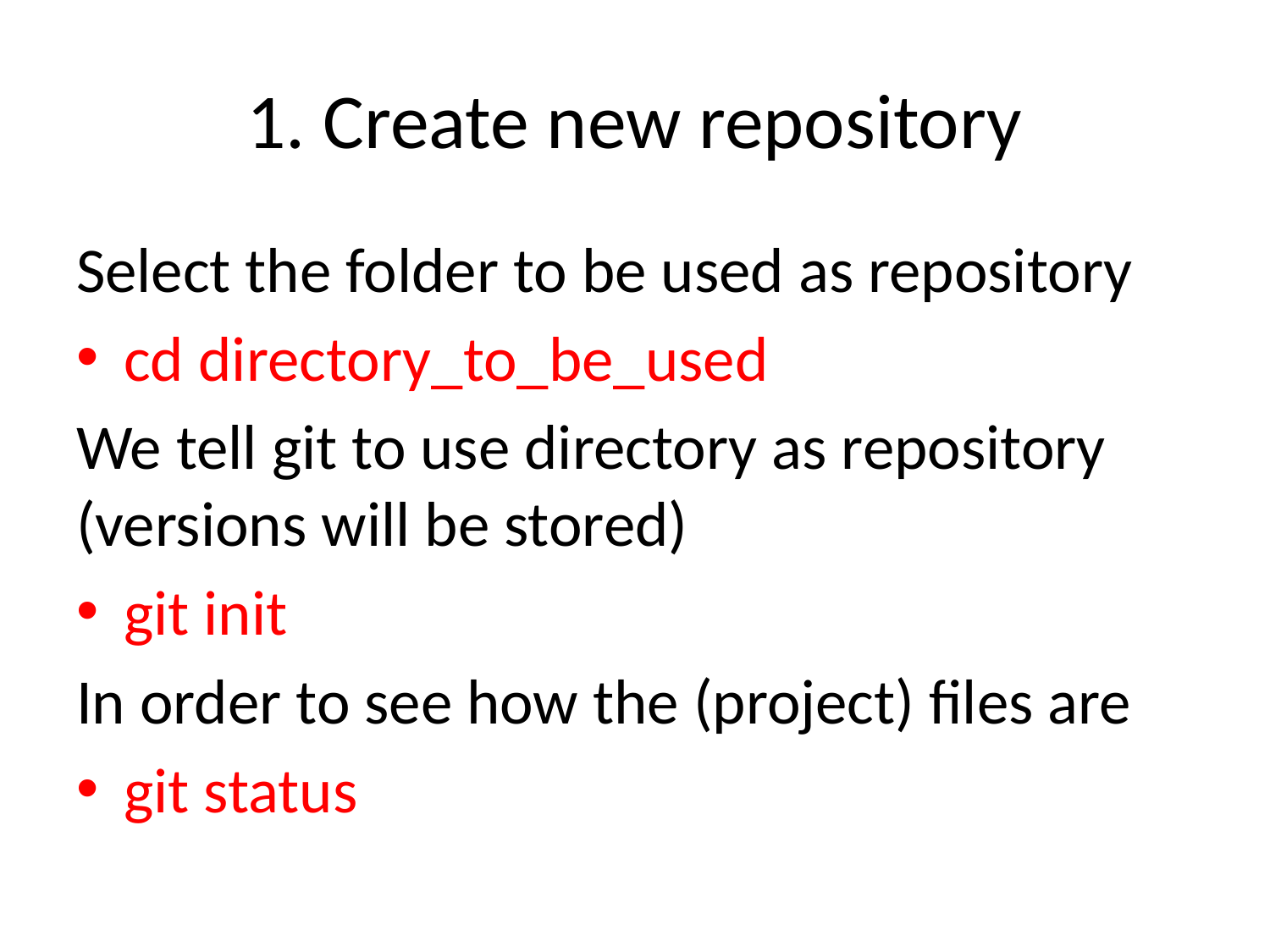

# 1. Create new repository
Select the folder to be used as repository
cd directory_to_be_used
We tell git to use directory as repository (versions will be stored)
git init
In order to see how the (project) files are
git status